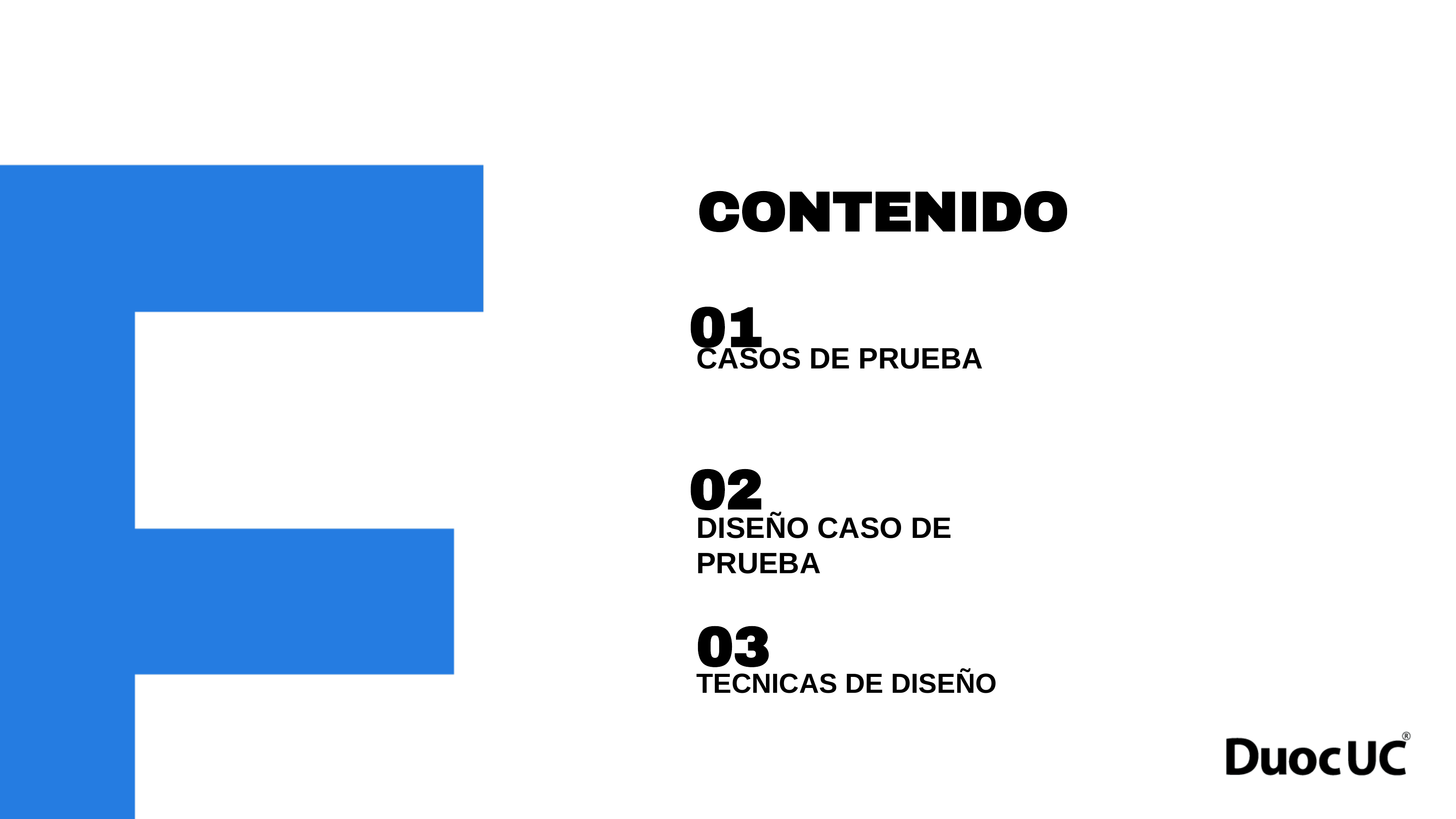

CONTENIDO
01
CASOS DE PRUEBA
02
DISEÑO CASO DE PRUEBA
03
TECNICAS DE DISEÑO